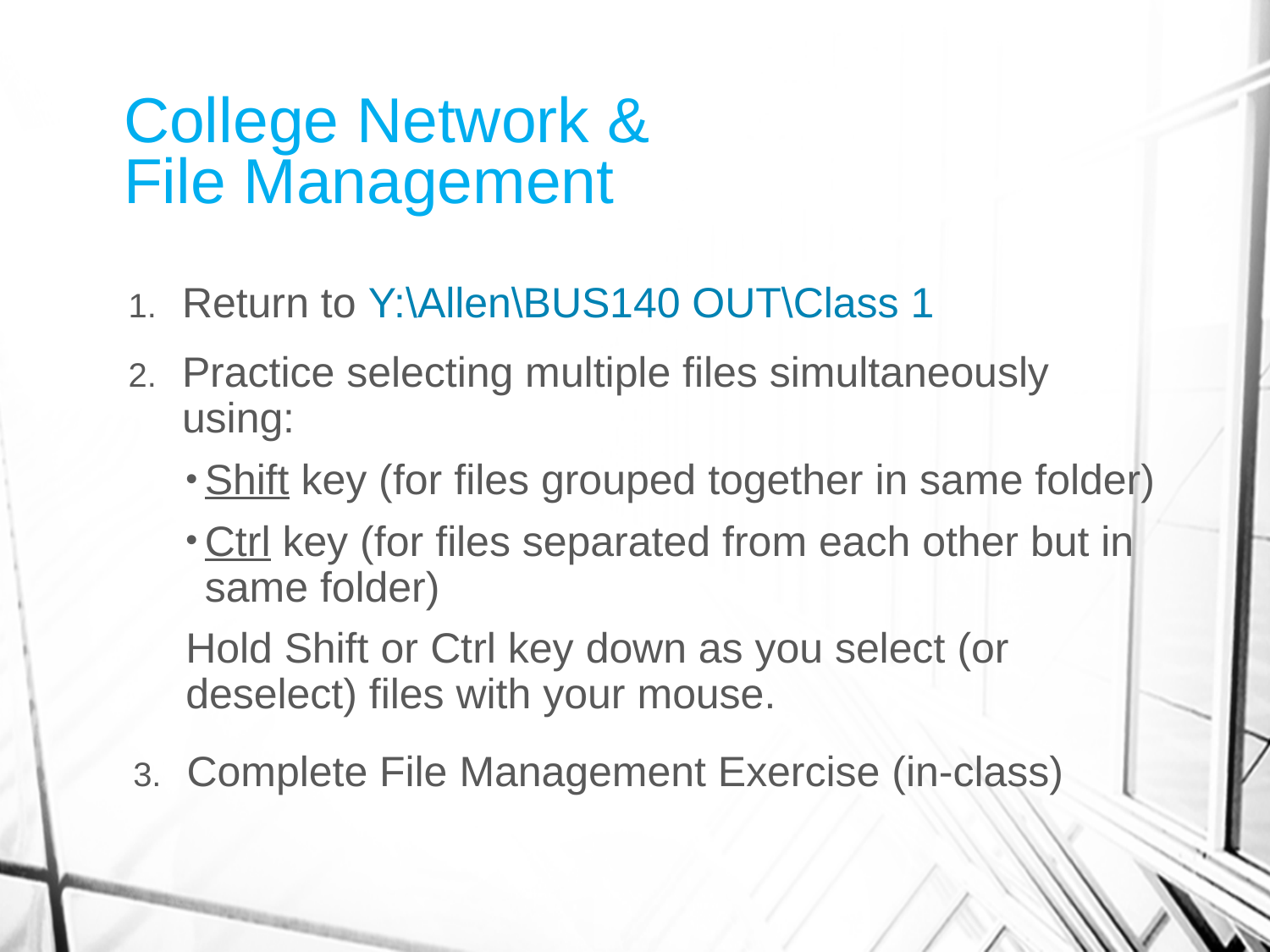

# College Network & File Management
Return to Y:\Allen\BUS140 OUT\Class 1
Practice selecting multiple files simultaneously using:
Shift key (for files grouped together in same folder)
Ctrl key (for files separated from each other but in same folder)
Hold Shift or Ctrl key down as you select (or deselect) files with your mouse.
Complete File Management Exercise (in-class)